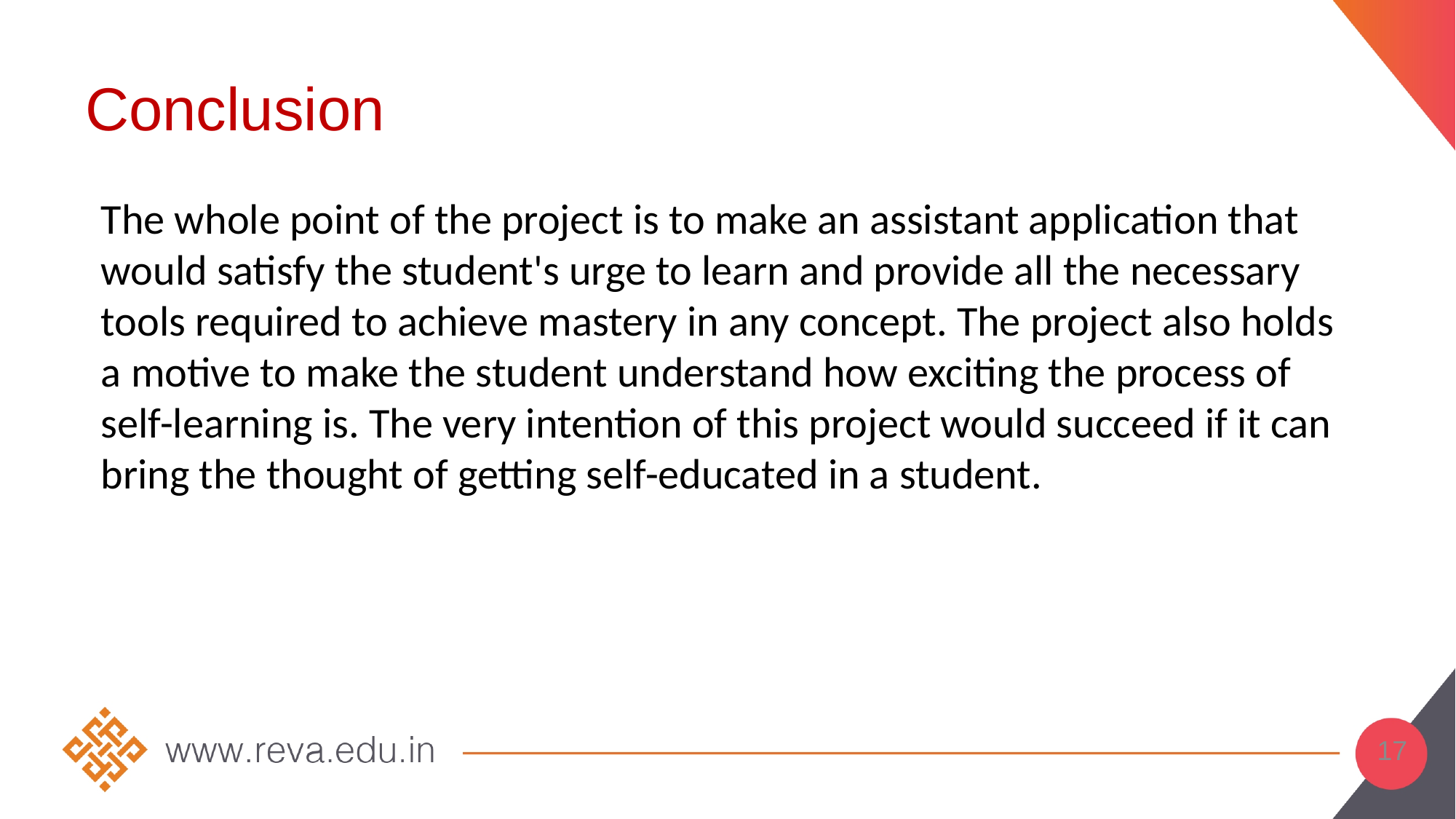

Conclusion
The whole point of the project is to make an assistant application that would satisfy the student's urge to learn and provide all the necessary tools required to achieve mastery in any concept. The project also holds a motive to make the student understand how exciting the process of self-learning is. The very intention of this project would succeed if it can bring the thought of getting self-educated in a student.

17